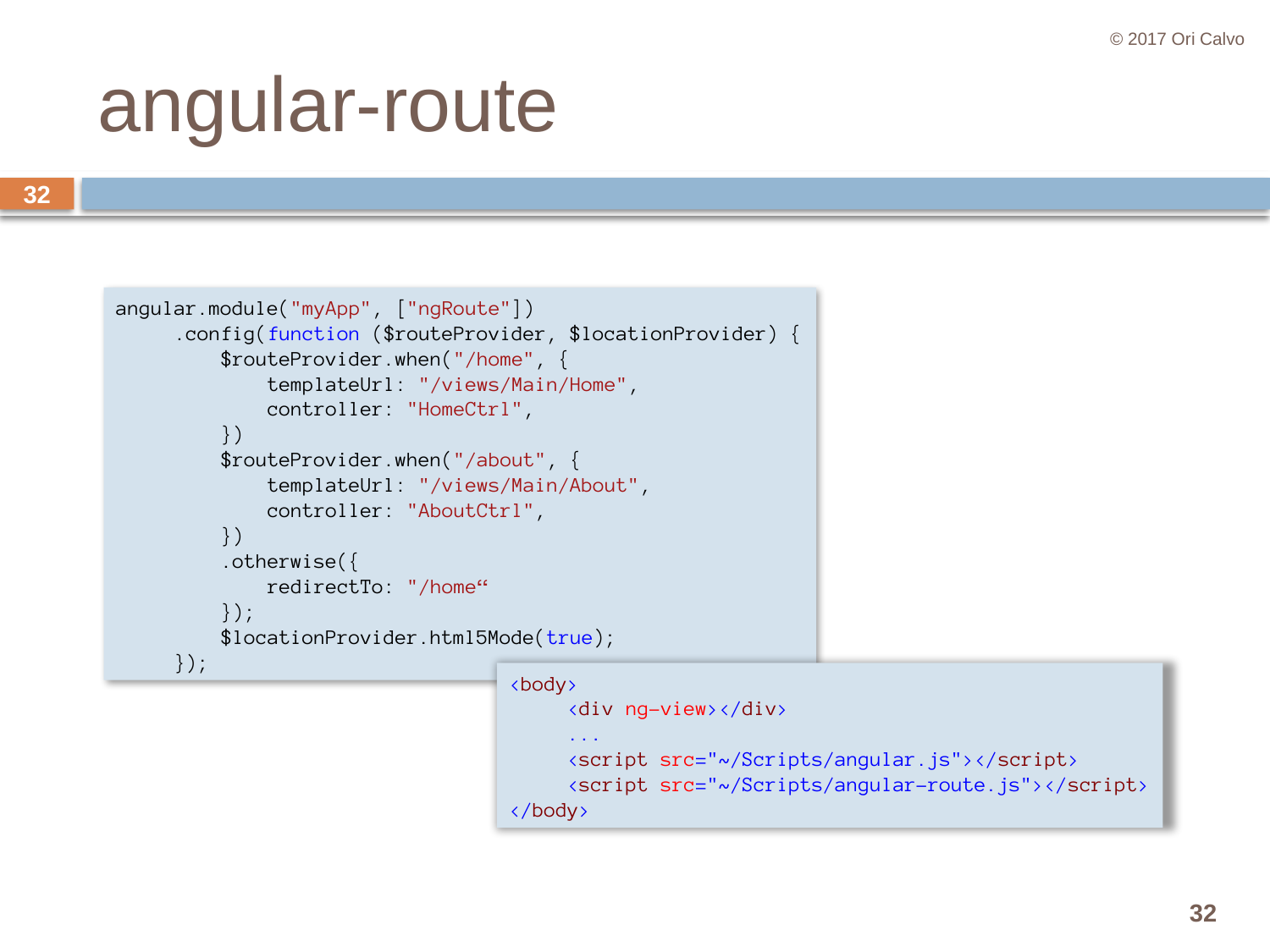

© 2017 Ori Calvo
# angular-route
32
angular.module("myApp", ["ngRoute"])
     .config(function ($routeProvider, $locationProvider) {
         $routeProvider.when("/home", {
             templateUrl: "/views/Main/Home",
             controller: "HomeCtrl",
         })
         $routeProvider.when("/about", {
             templateUrl: "/views/Main/About",
             controller: "AboutCtrl",
         })
         .otherwise({
             redirectTo: "/home“
         });
         $locationProvider.html5Mode(true);
     });
<body>
     <div ng-view></div>
     ...
     <script src="~/Scripts/angular.js"></script>
     <script src="~/Scripts/angular-route.js"></script>
</body>